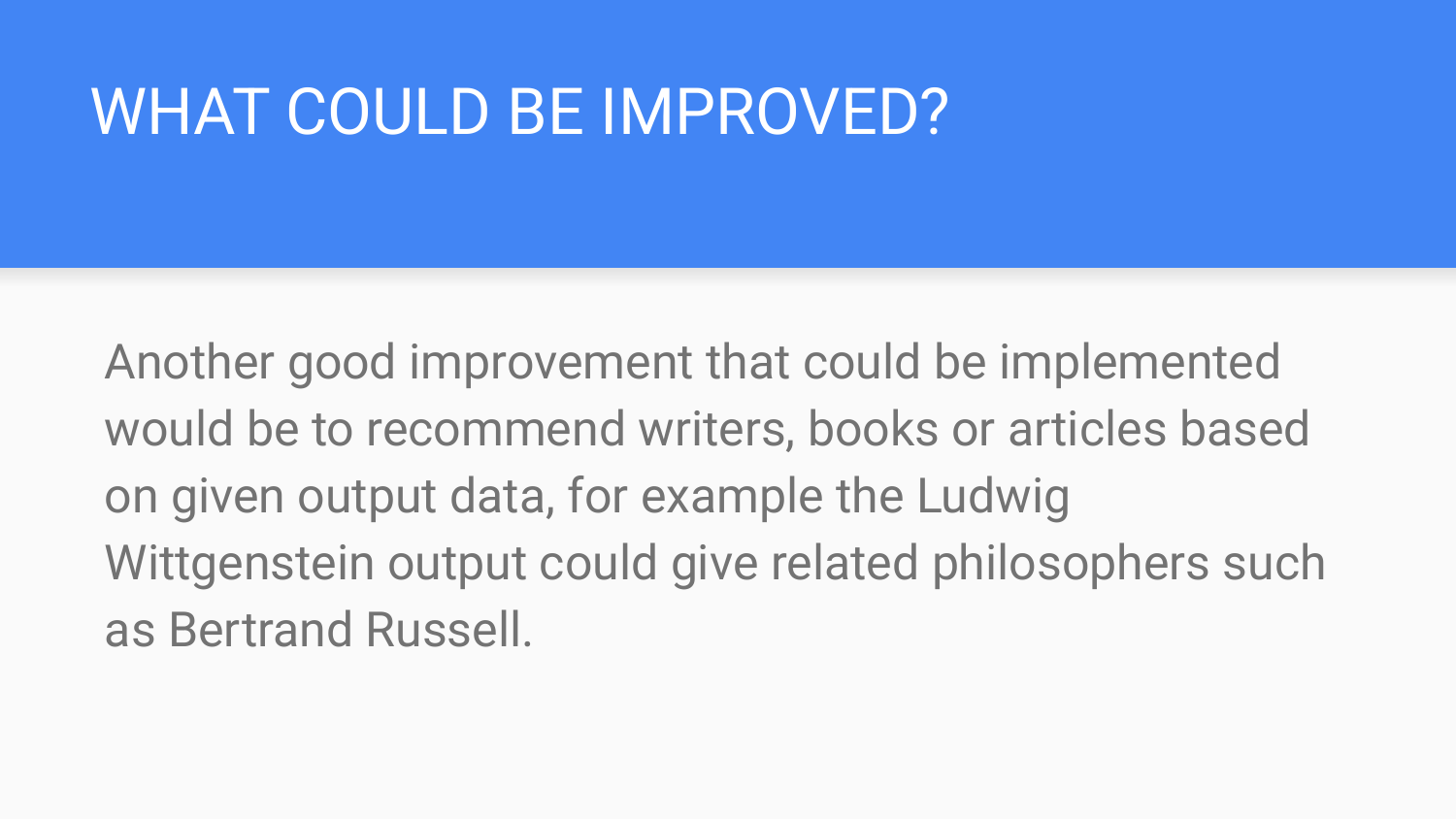

# WHAT COULD BE IMPROVED?

Another good improvement that could be implemented would be to recommend writers, books or articles based on given output data, for example the Ludwig Wittgenstein output could give related philosophers such as Bertrand Russell.